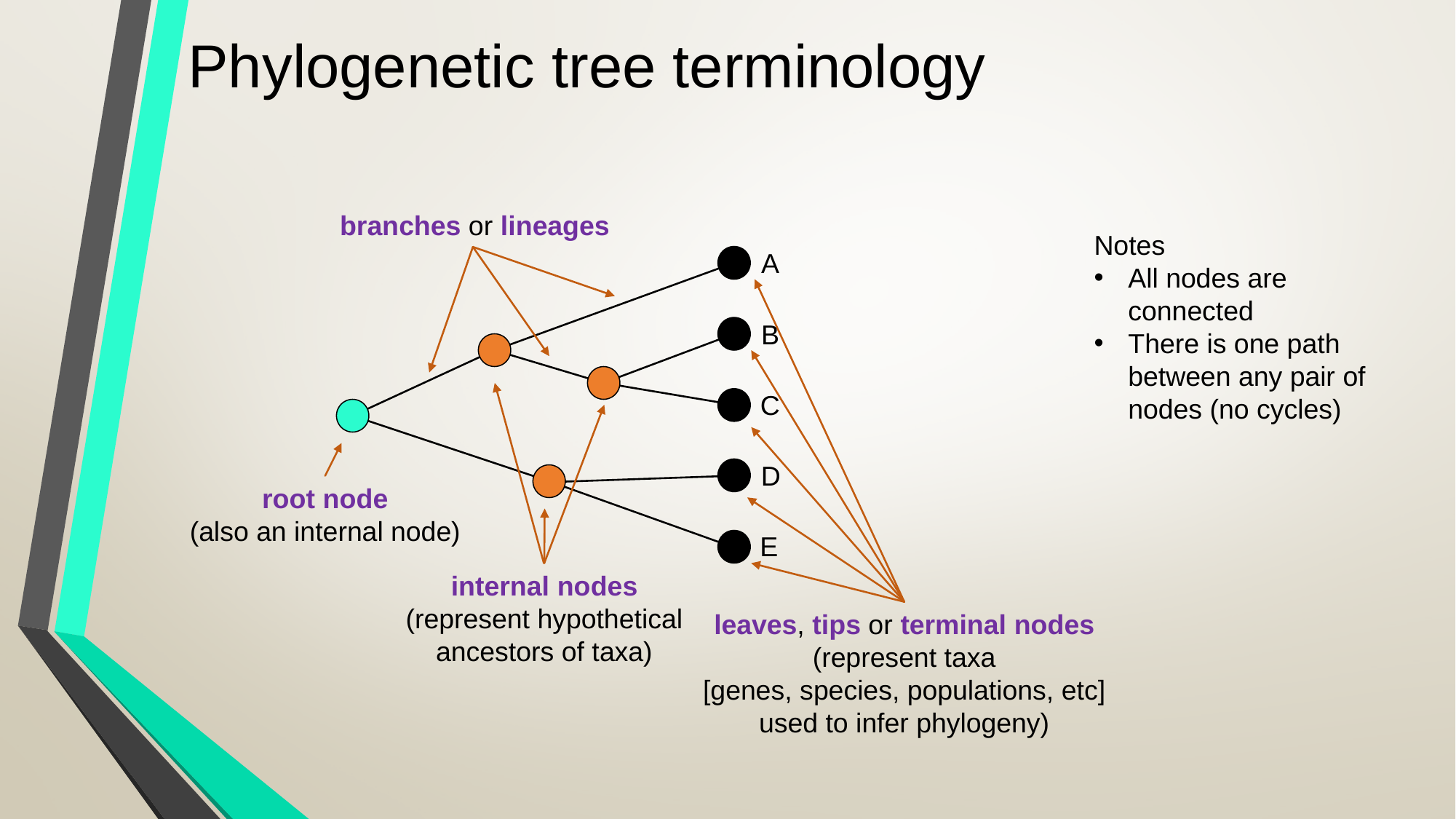

# Phylogenetic tree terminology
branches or lineages
Notes
All nodes are connected
There is one path between any pair of nodes (no cycles)
A

B

C

D

E

leaves, tips or terminal nodes
(represent taxa
[genes, species, populations, etc]
used to infer phylogeny)
internal nodes
(represent hypothetical
ancestors of taxa)
root node
(also an internal node)